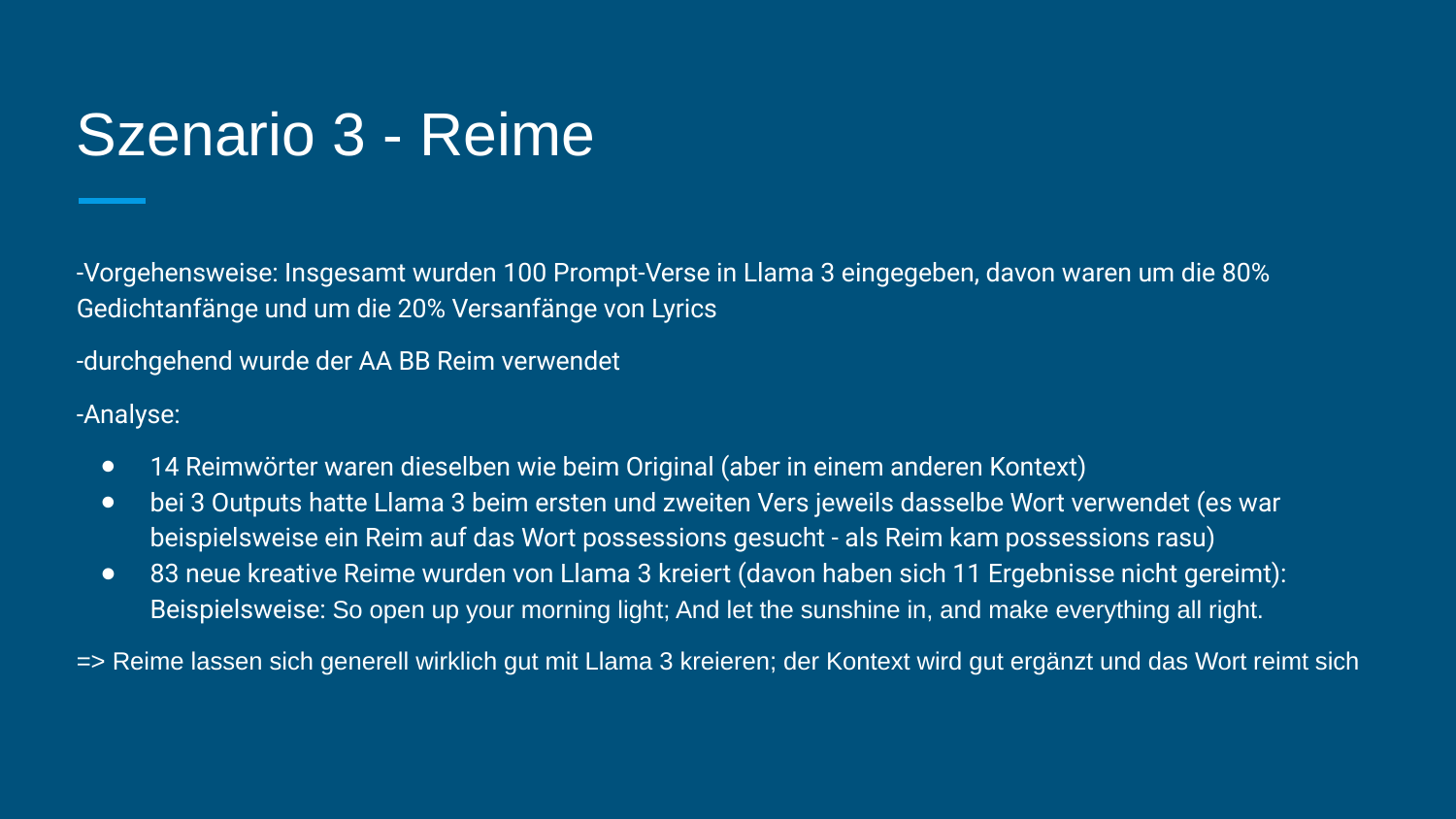

# Szenario 3 - Reime
-Vorgehensweise: Insgesamt wurden 100 Prompt-Verse in Llama 3 eingegeben, davon waren um die 80% Gedichtanfänge und um die 20% Versanfänge von Lyrics
-durchgehend wurde der AA BB Reim verwendet
-Analyse:
14 Reimwörter waren dieselben wie beim Original (aber in einem anderen Kontext)
bei 3 Outputs hatte Llama 3 beim ersten und zweiten Vers jeweils dasselbe Wort verwendet (es war beispielsweise ein Reim auf das Wort possessions gesucht - als Reim kam possessions rasu)
83 neue kreative Reime wurden von Llama 3 kreiert (davon haben sich 11 Ergebnisse nicht gereimt): Beispielsweise: So open up your morning light; And let the sunshine in, and make everything all right.
=> Reime lassen sich generell wirklich gut mit Llama 3 kreieren; der Kontext wird gut ergänzt und das Wort reimt sich